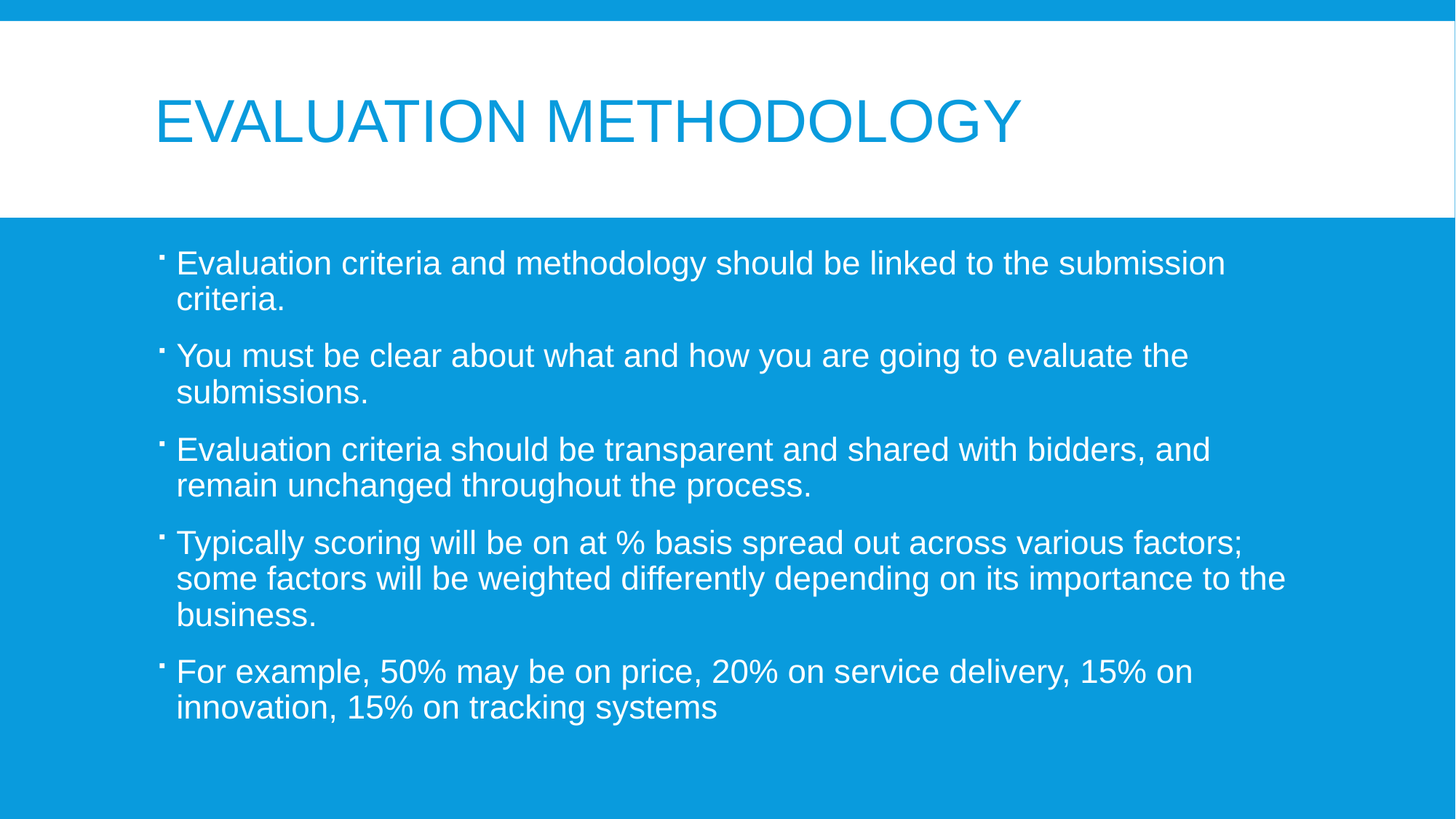

# Evaluation methodology
Evaluation criteria and methodology should be linked to the submission criteria.
You must be clear about what and how you are going to evaluate the submissions.
Evaluation criteria should be transparent and shared with bidders, and remain unchanged throughout the process.
Typically scoring will be on at % basis spread out across various factors; some factors will be weighted differently depending on its importance to the business.
For example, 50% may be on price, 20% on service delivery, 15% on innovation, 15% on tracking systems